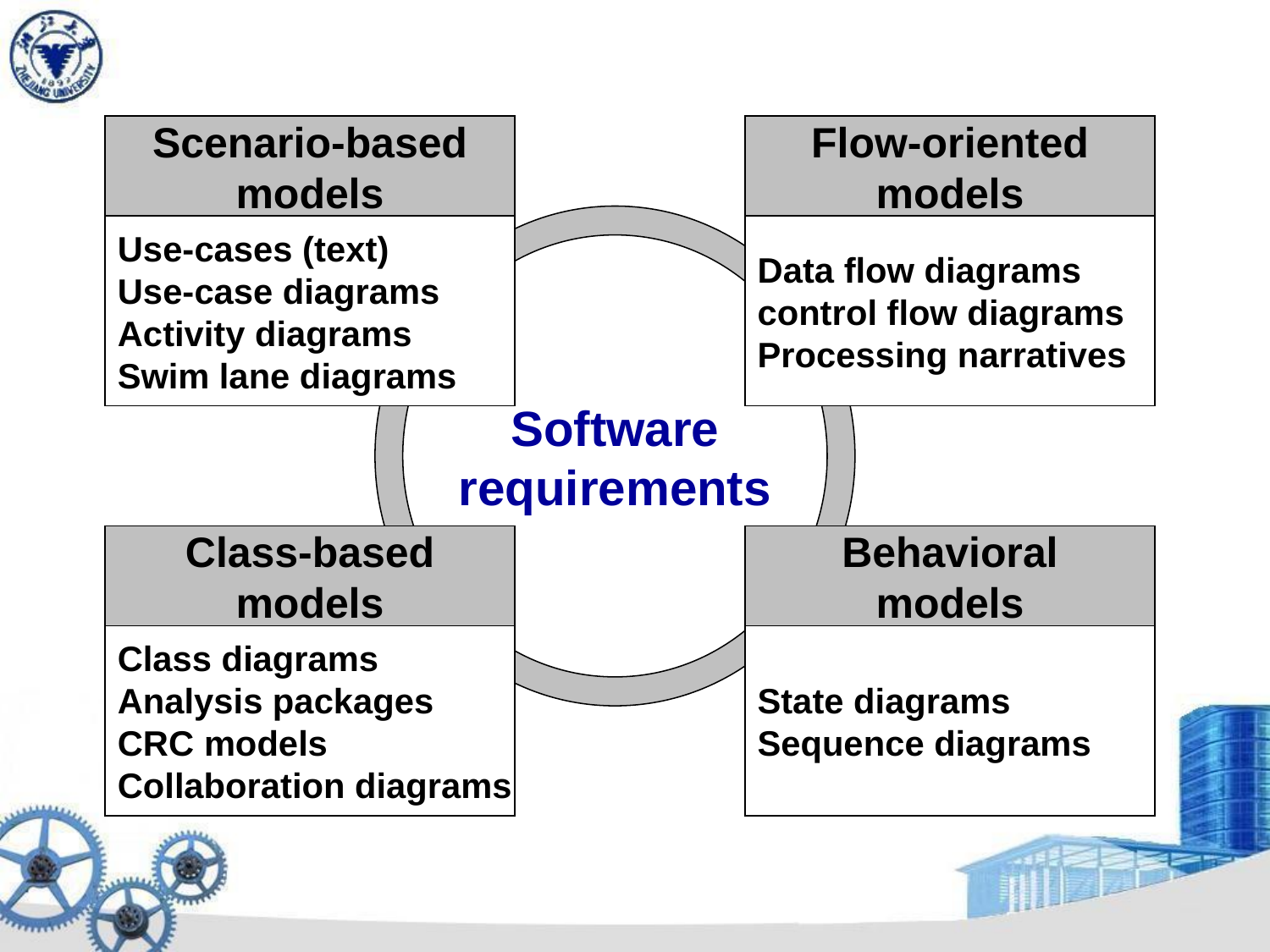

Scenario-based
models
Flow-oriented
models
Software
requirements
Use-cases (text)
Use-case diagrams
Activity diagrams
Swim lane diagrams
Data flow diagrams
control flow diagrams
Processing narratives
Class-based
models
Behavioral
models
Class diagrams
Analysis packages
CRC models
Collaboration diagrams
State diagrams
Sequence diagrams